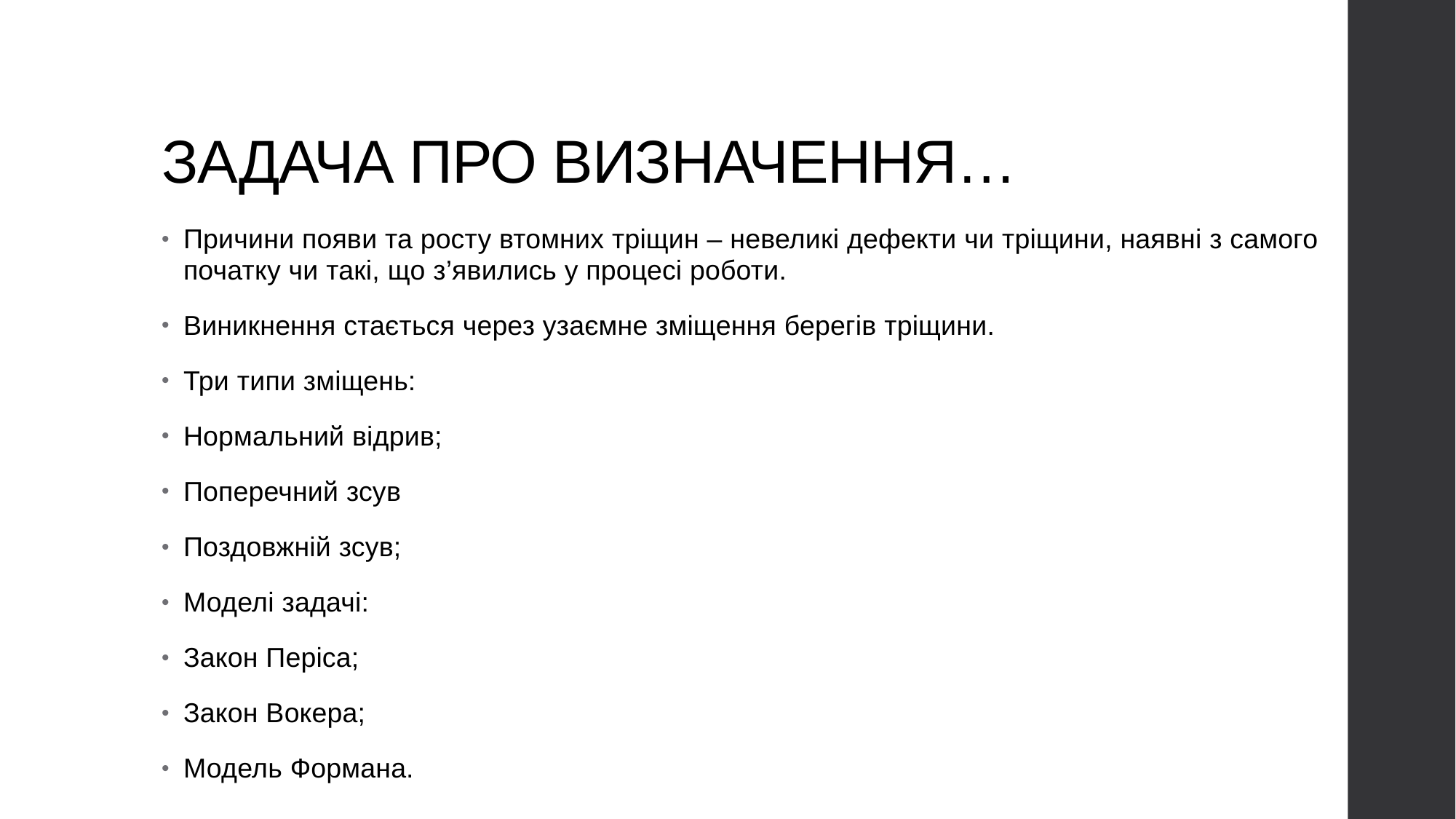

# ЗАДАЧА ПРО ВИЗНАЧЕННЯ…
Причини появи та росту втомних тріщин – невеликі дефекти чи тріщини, наявні з самого початку чи такі, що з’явились у процесі роботи.
Виникнення стається через узаємне зміщення берегів тріщини.
Три типи зміщень:
Нормальний відрив;
Поперечний зсув
Поздовжній зсув;
Моделі задачі:
Закон Періса;
Закон Вокера;
Модель Формана.